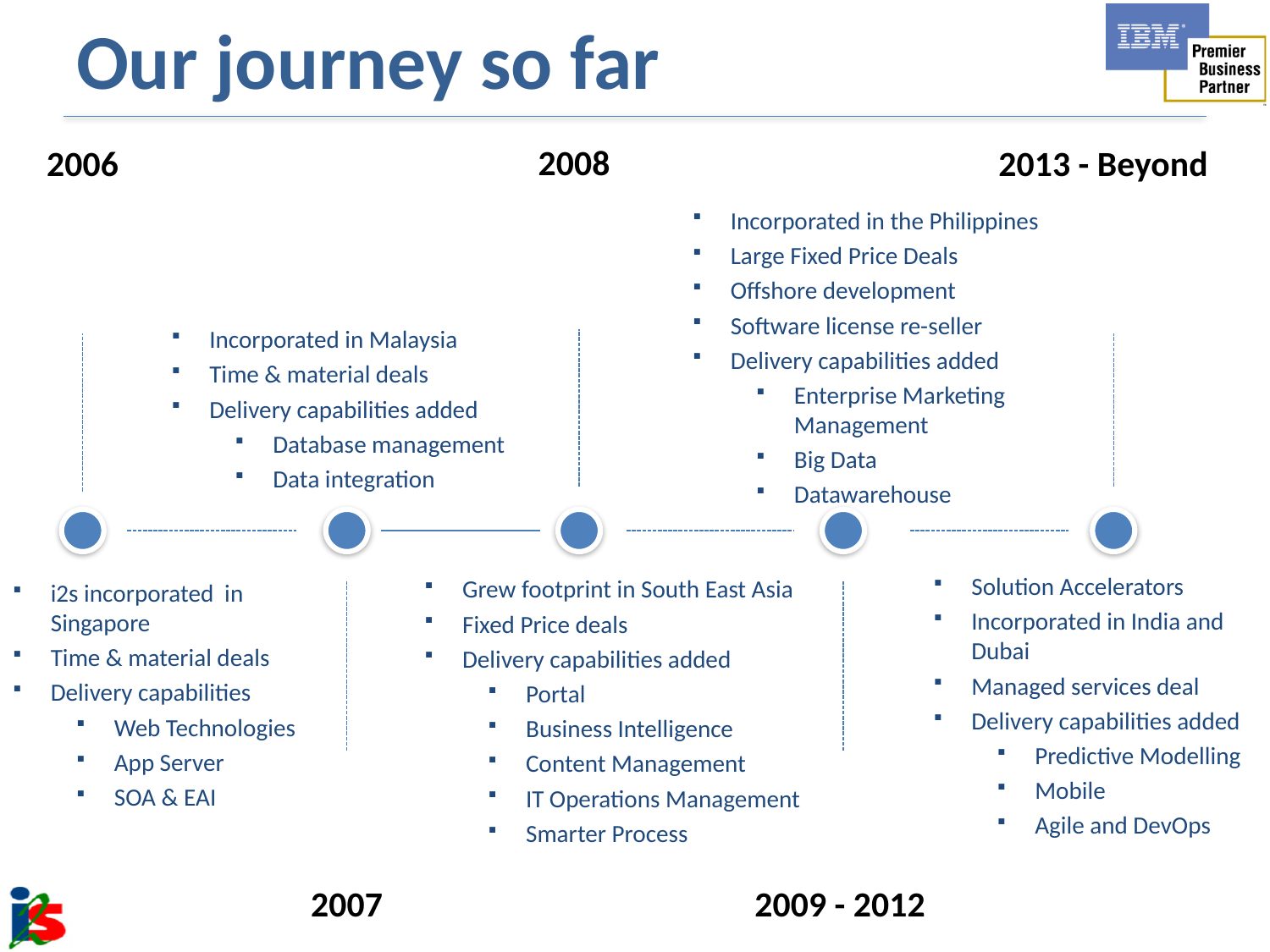

Our journey so far

2008
2006
2013 - Beyond
Incorporated in the Philippines
Large Fixed Price Deals
Offshore development
Software license re-seller
Delivery capabilities added
Enterprise Marketing Management
Big Data
Datawarehouse
Incorporated in Malaysia
Time & material deals
Delivery capabilities added
Database management
Data integration

Solution Accelerators
Incorporated in India and Dubai
Managed services deal
Delivery capabilities added
Predictive Modelling
Mobile
Agile and DevOps
Grew footprint in South East Asia
Fixed Price deals
Delivery capabilities added
Portal
Business Intelligence
Content Management
IT Operations Management
Smarter Process
i2s incorporated  in Singapore
Time & material deals
Delivery capabilities
Web Technologies
App Server
SOA & EAI

2007
2009 - 2012